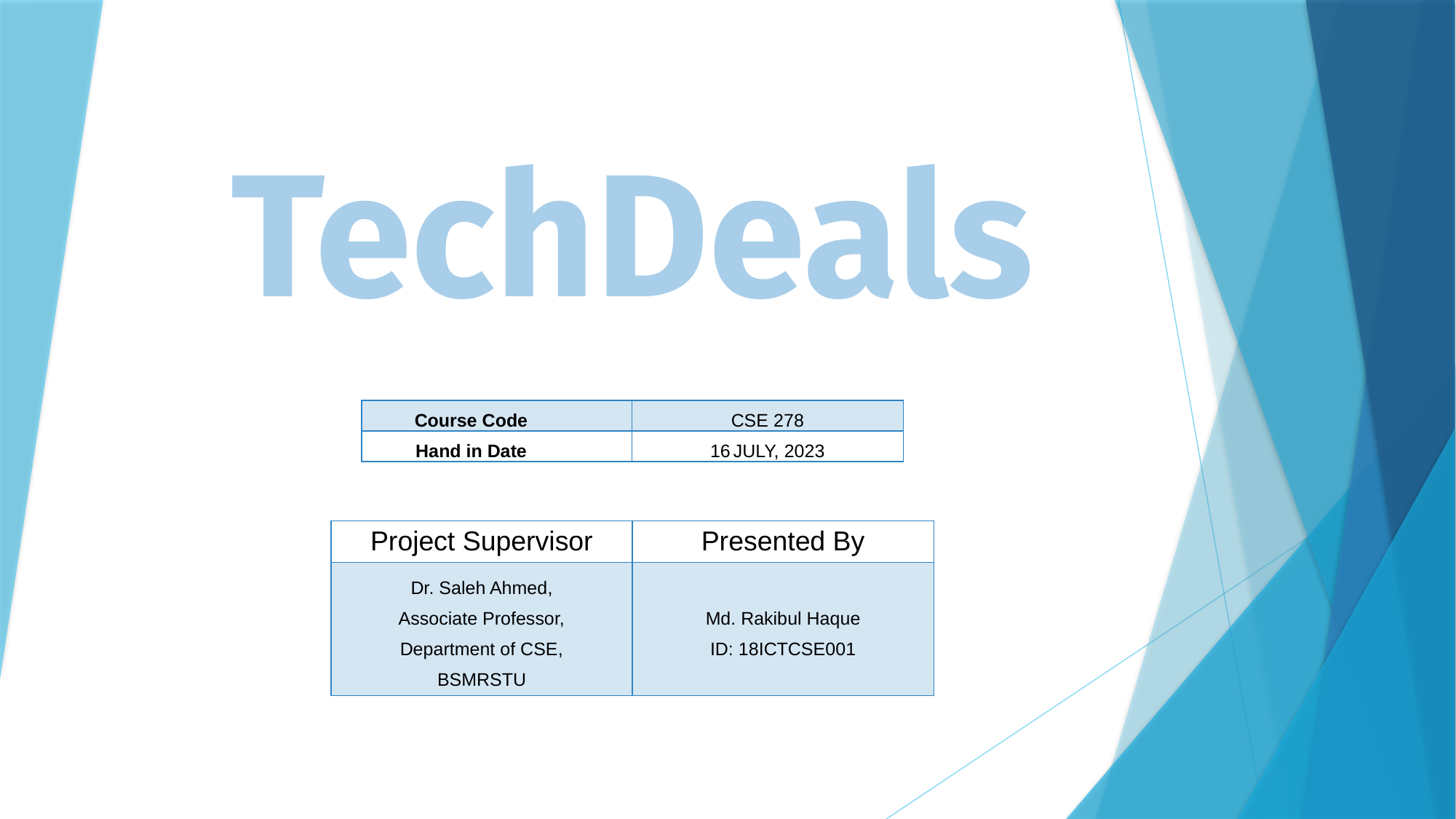

TechDeals
| Course Code | CSE 278 |
| --- | --- |
| Hand in Date | 16 JULY, 2023 |
| Project Supervisor | Presented By |
| --- | --- |
| Dr. Saleh Ahmed, Associate Professor, Department of CSE, BSMRSTU | Md. Rakibul Haque ID: 18ICTCSE001 |